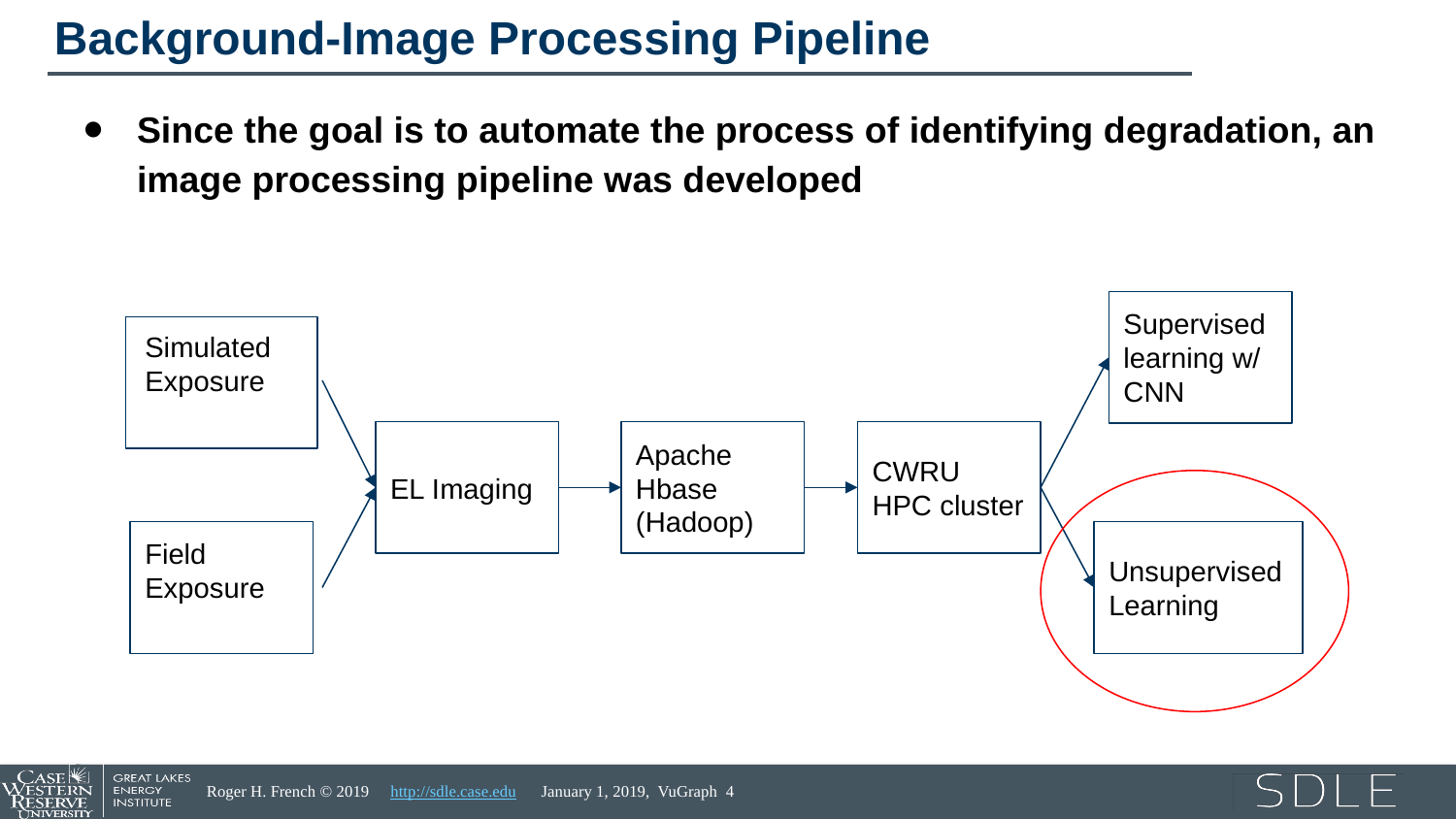

# Background-Image Processing Pipeline
Since the goal is to automate the process of identifying degradation, an image processing pipeline was developed
Supervised learning w/ CNN
Simulated
Exposure

EL Imaging
Apache Hbase (Hadoop)
CWRU HPC cluster

Field Exposure
Unsupervised Learning